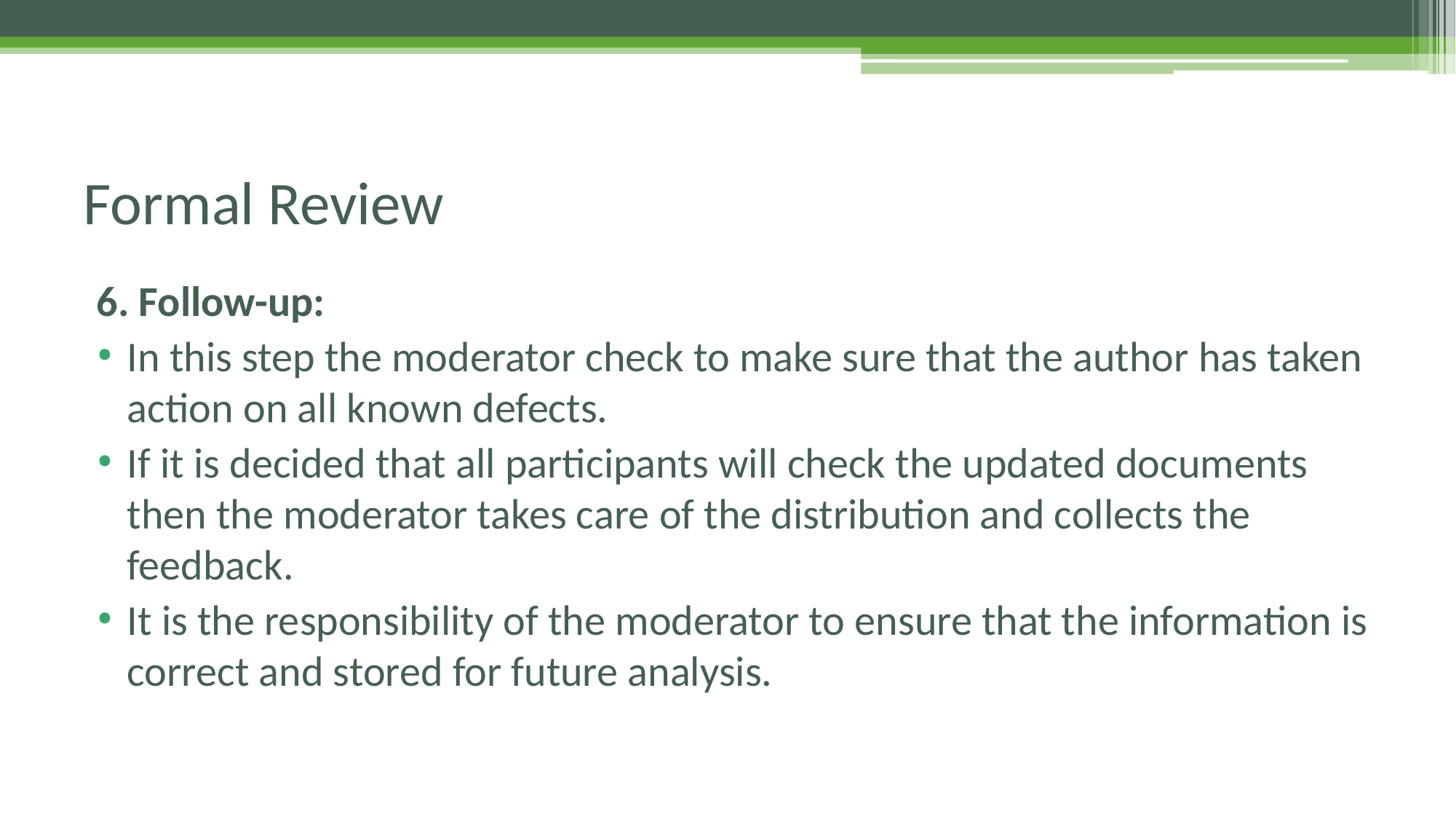

# Formal Review
6. Follow-up:
In this step the moderator check to make sure that the author has taken action on all known defects.
If it is decided that all participants will check the updated documents then the moderator takes care of the distribution and collects the feedback.
It is the responsibility of the moderator to ensure that the information is correct and stored for future analysis.